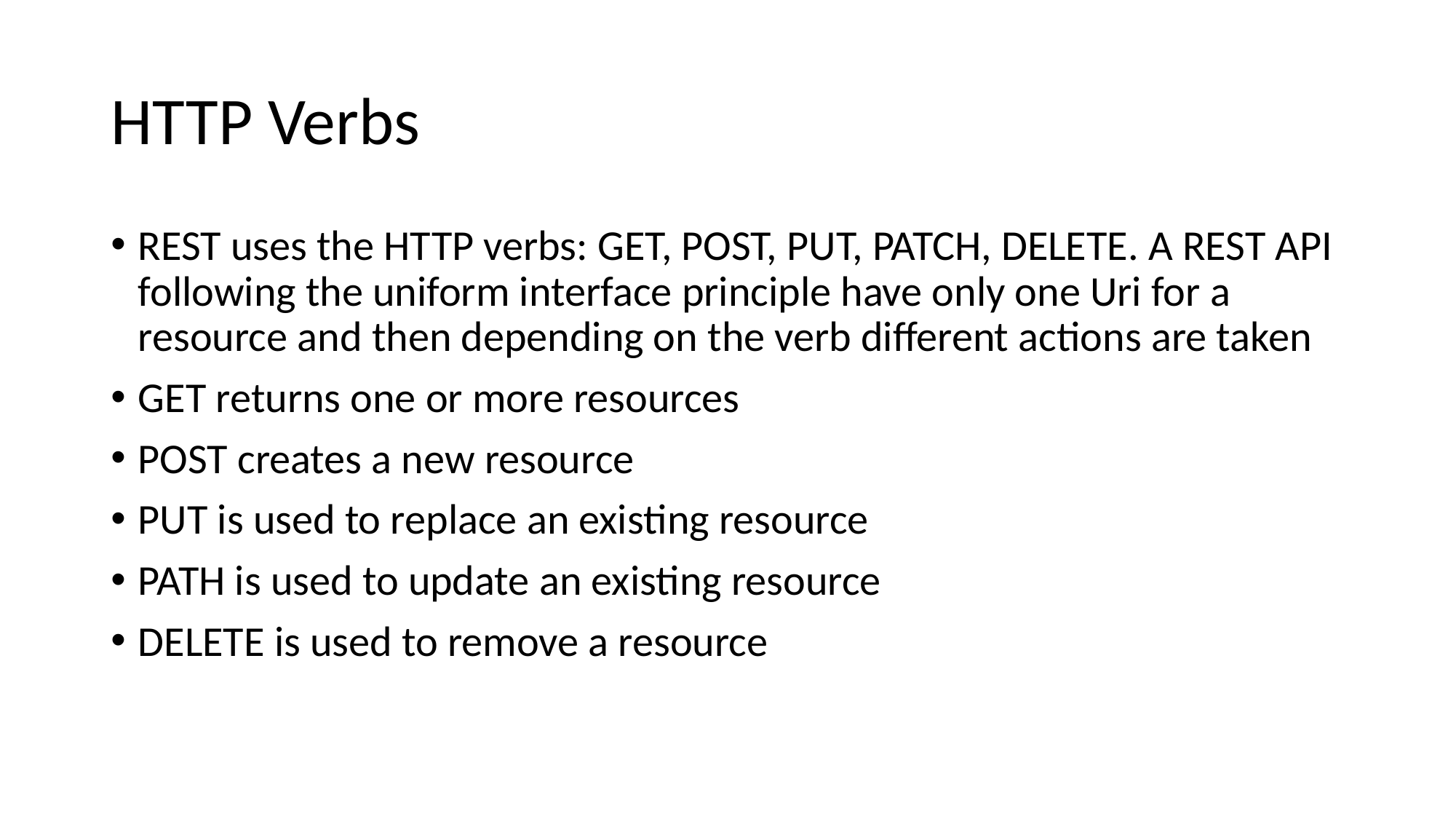

# HTTP Verbs
REST uses the HTTP verbs: GET, POST, PUT, PATCH, DELETE. A REST API following the uniform interface principle have only one Uri for a resource and then depending on the verb different actions are taken
GET returns one or more resources
POST creates a new resource
PUT is used to replace an existing resource
PATH is used to update an existing resource
DELETE is used to remove a resource